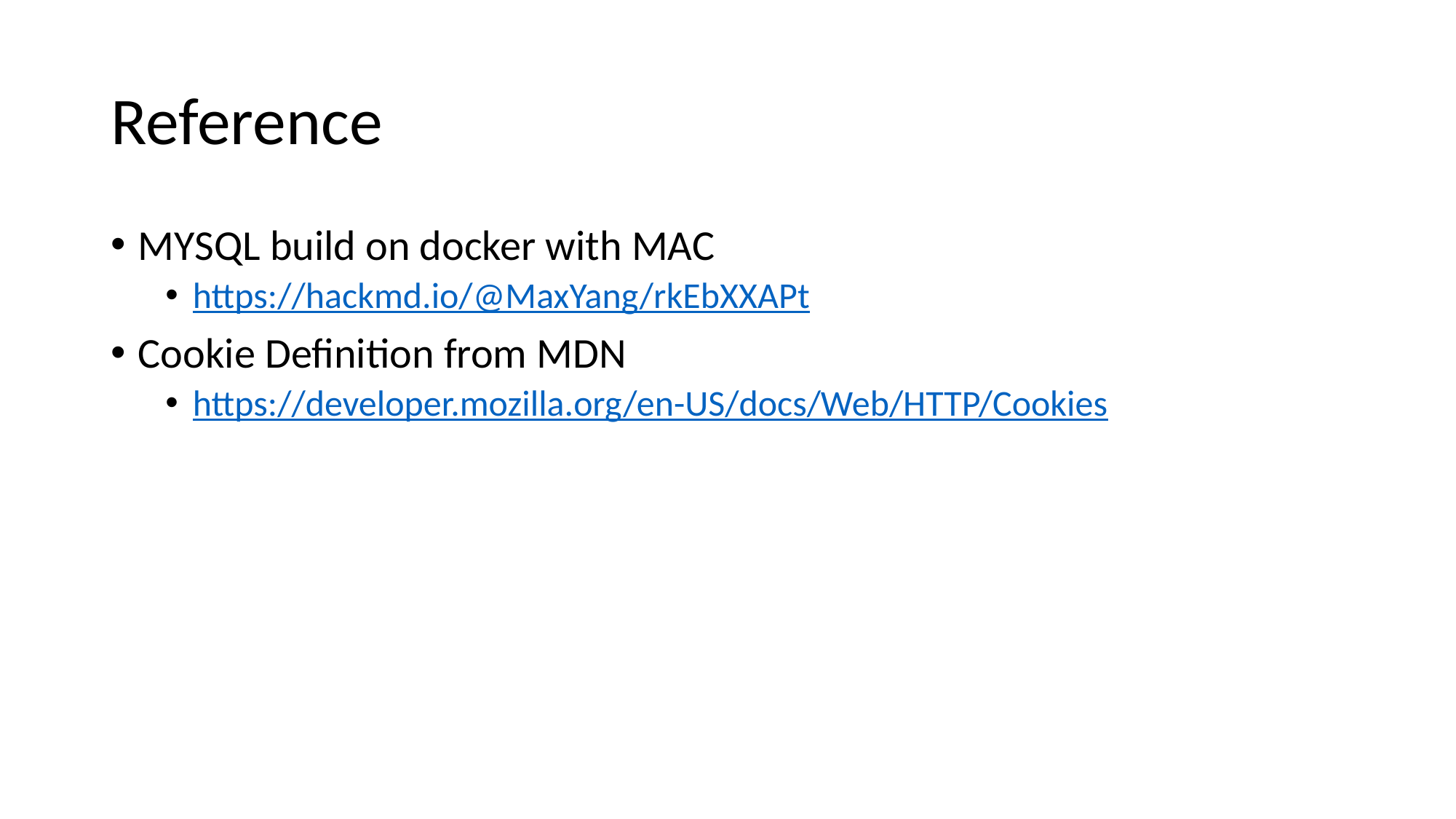

# Reference
MYSQL build on docker with MAC
https://hackmd.io/@MaxYang/rkEbXXAPt
Cookie Definition from MDN
https://developer.mozilla.org/en-US/docs/Web/HTTP/Cookies